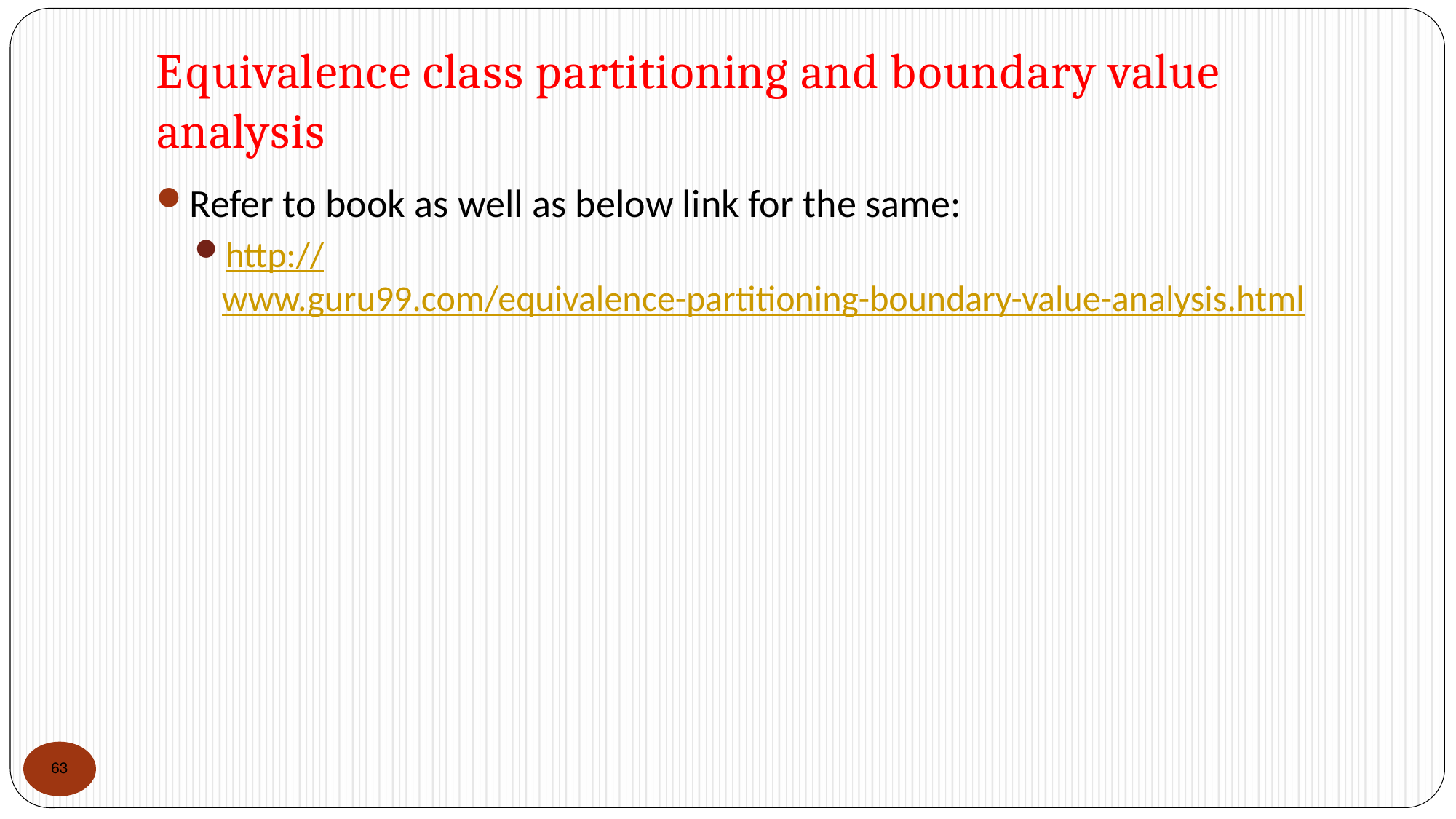

# Equivalence class partitioning and boundary value analysis
Refer to book as well as below link for the same:
http://www.guru99.com/equivalence-partitioning-boundary-value-analysis.html

63